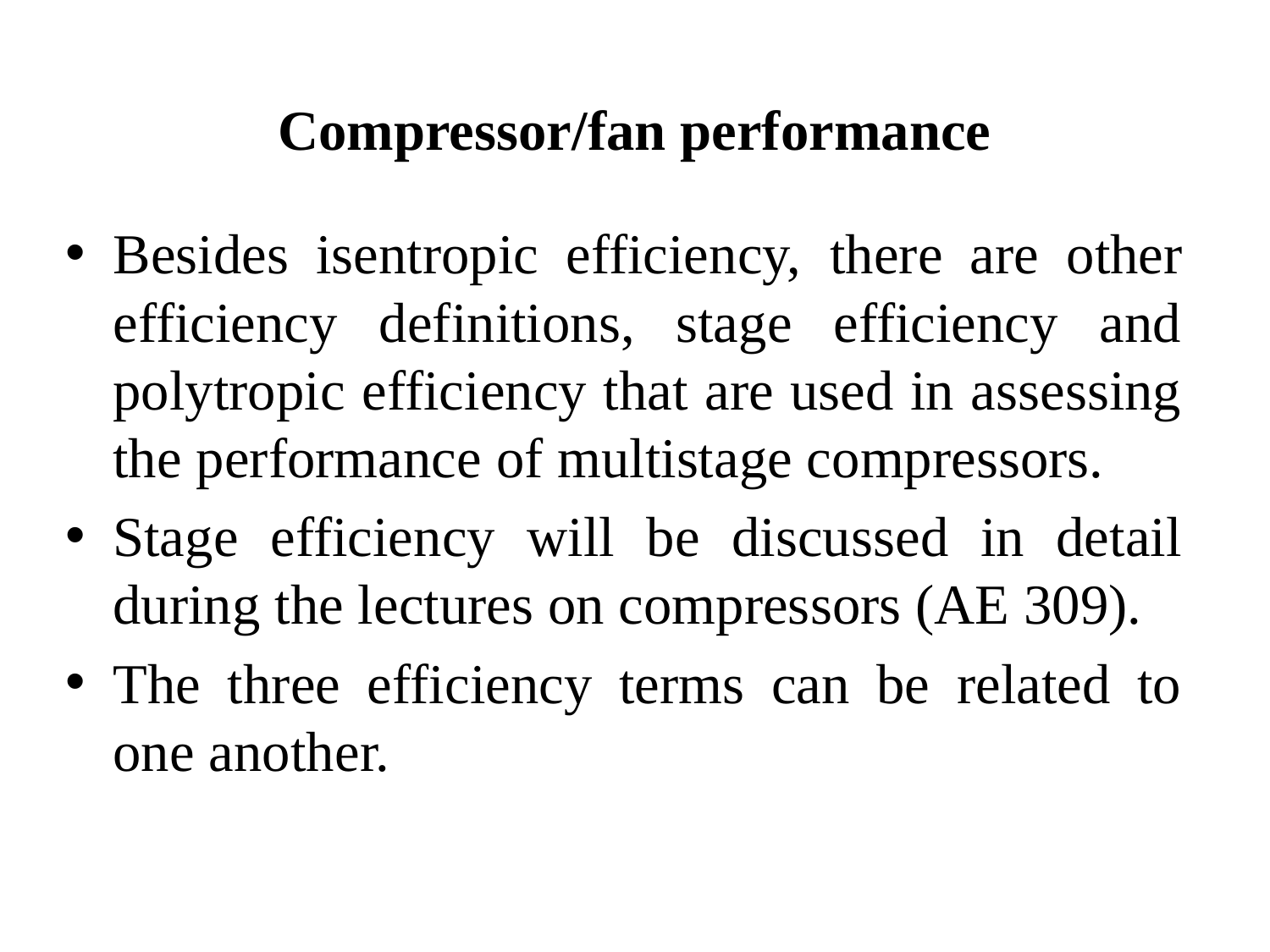

Compressor/fan performance
Besides isentropic efficiency, there are other efficiency definitions, stage efficiency and polytropic efficiency that are used in assessing the performance of multistage compressors.
Stage efficiency will be discussed in detail during the lectures on compressors (AE 309).
The three efficiency terms can be related to one another.